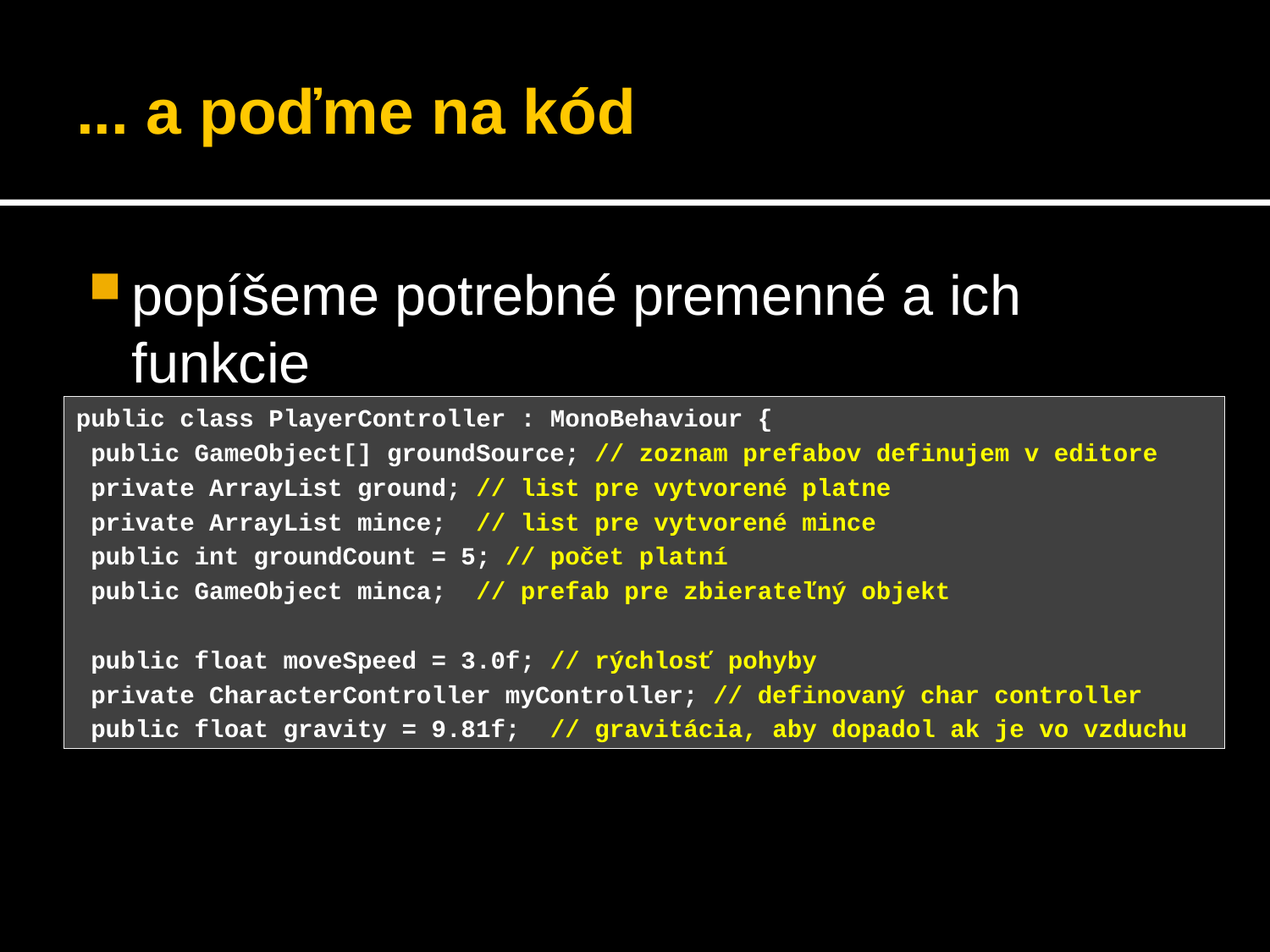

# ... a poďme na kód
popíšeme potrebné premenné a ich funkcie
public class PlayerController : MonoBehaviour {
 public GameObject[] groundSource; // zoznam prefabov definujem v editore
 private ArrayList ground; // list pre vytvorené platne
 private ArrayList mince;  // list pre vytvorené mince
 public int groundCount = 5; // počet platní
 public GameObject minca;  // prefab pre zbierateľný objekt

 public float moveSpeed = 3.0f; // rýchlosť pohyby
 private CharacterController myController; // definovaný char controller
 public float gravity = 9.81f;  // gravitácia, aby dopadol ak je vo vzduchu